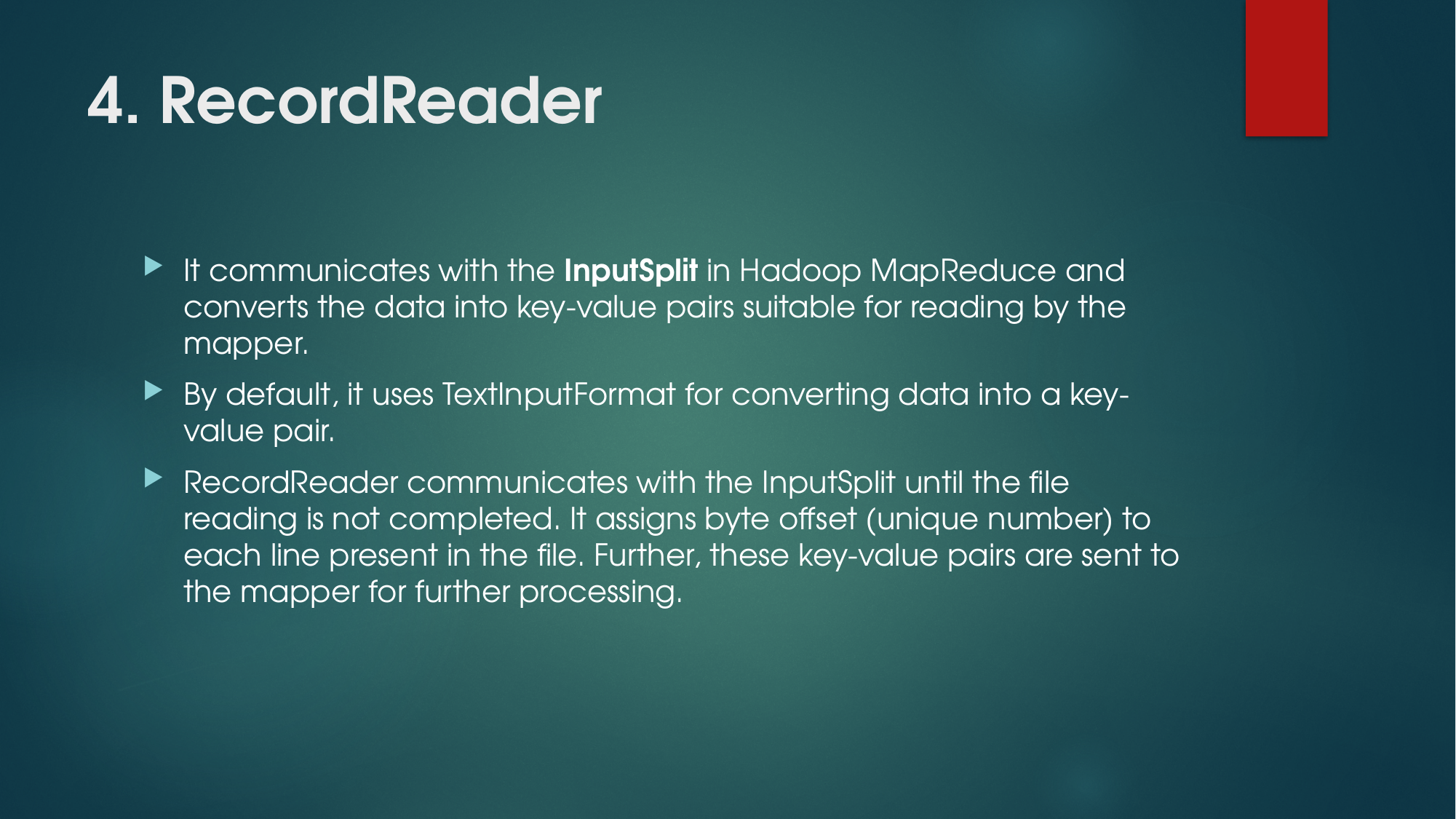

# 4. RecordReader
It communicates with the InputSplit in Hadoop MapReduce and converts the data into key-value pairs suitable for reading by the mapper.
By default, it uses TextInputFormat for converting data into a key-value pair.
RecordReader communicates with the InputSplit until the file reading is not completed. It assigns byte offset (unique number) to each line present in the file. Further, these key-value pairs are sent to the mapper for further processing.